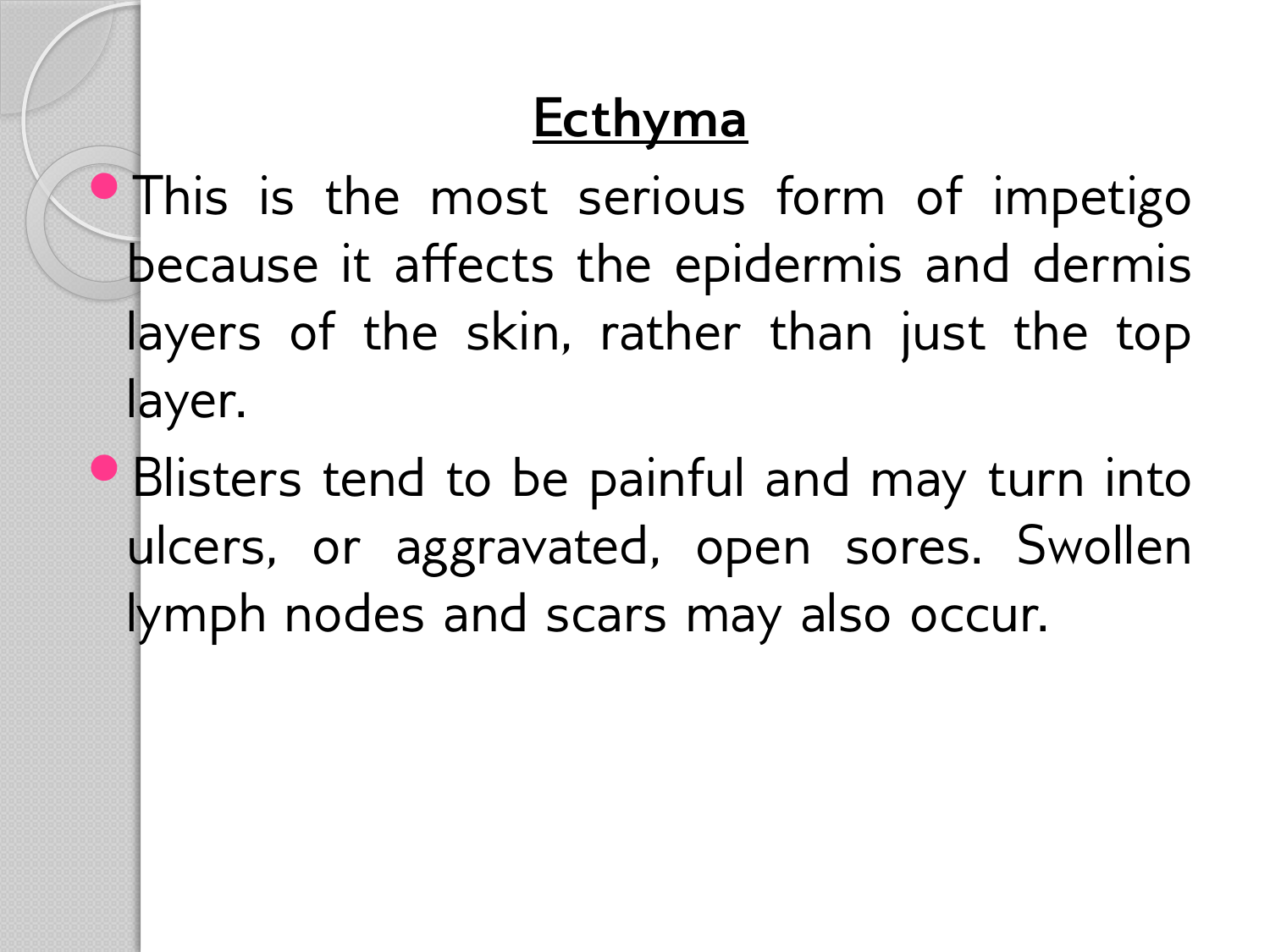

Ecthyma
This is the most serious form of impetigo because it affects the epidermis and dermis layers of the skin, rather than just the top layer.
Blisters tend to be painful and may turn into ulcers, or aggravated, open sores. Swollen lymph nodes and scars may also occur.